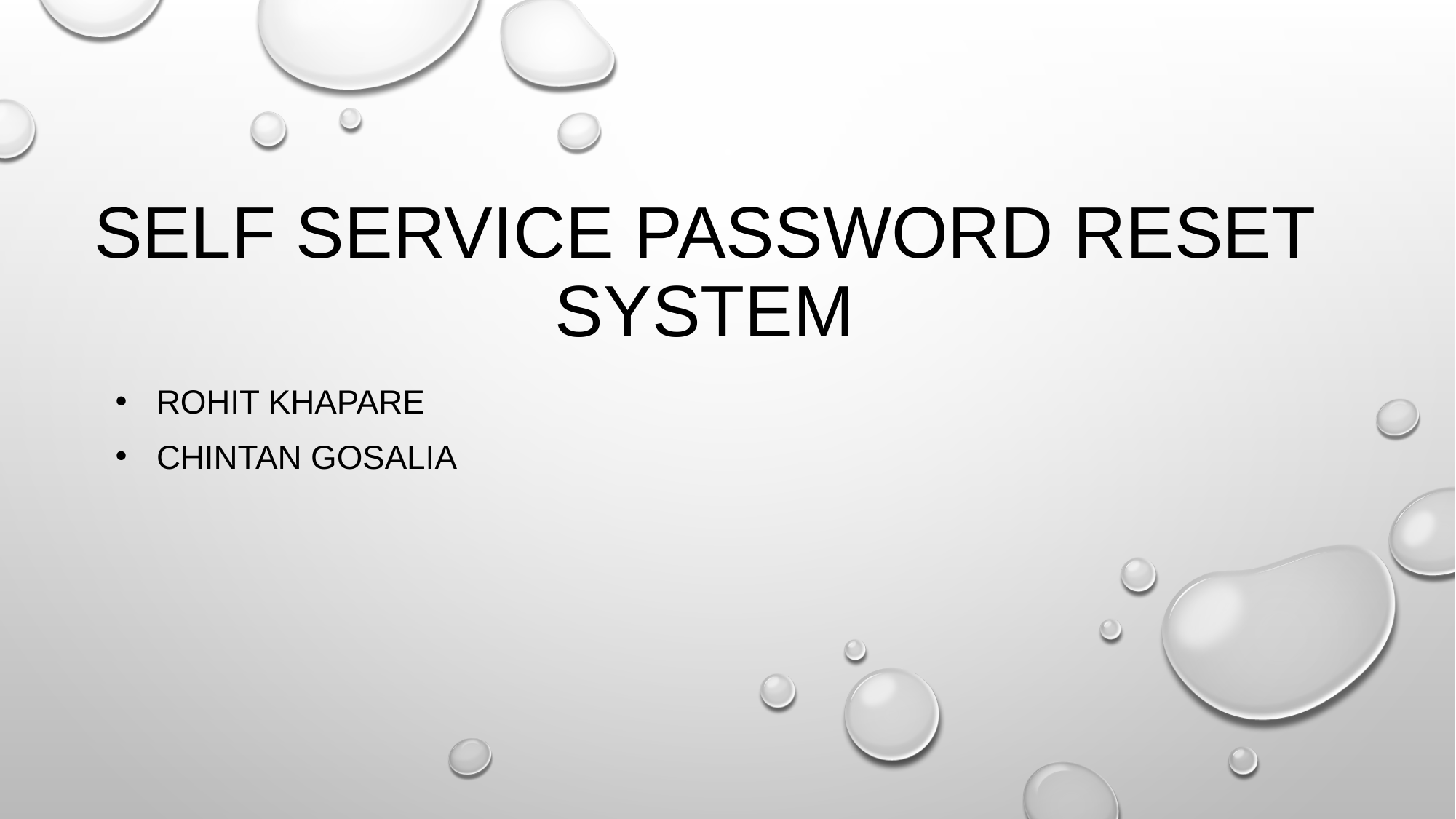

# Self service password reset system
Rohit Khapare
Chintan Gosalia